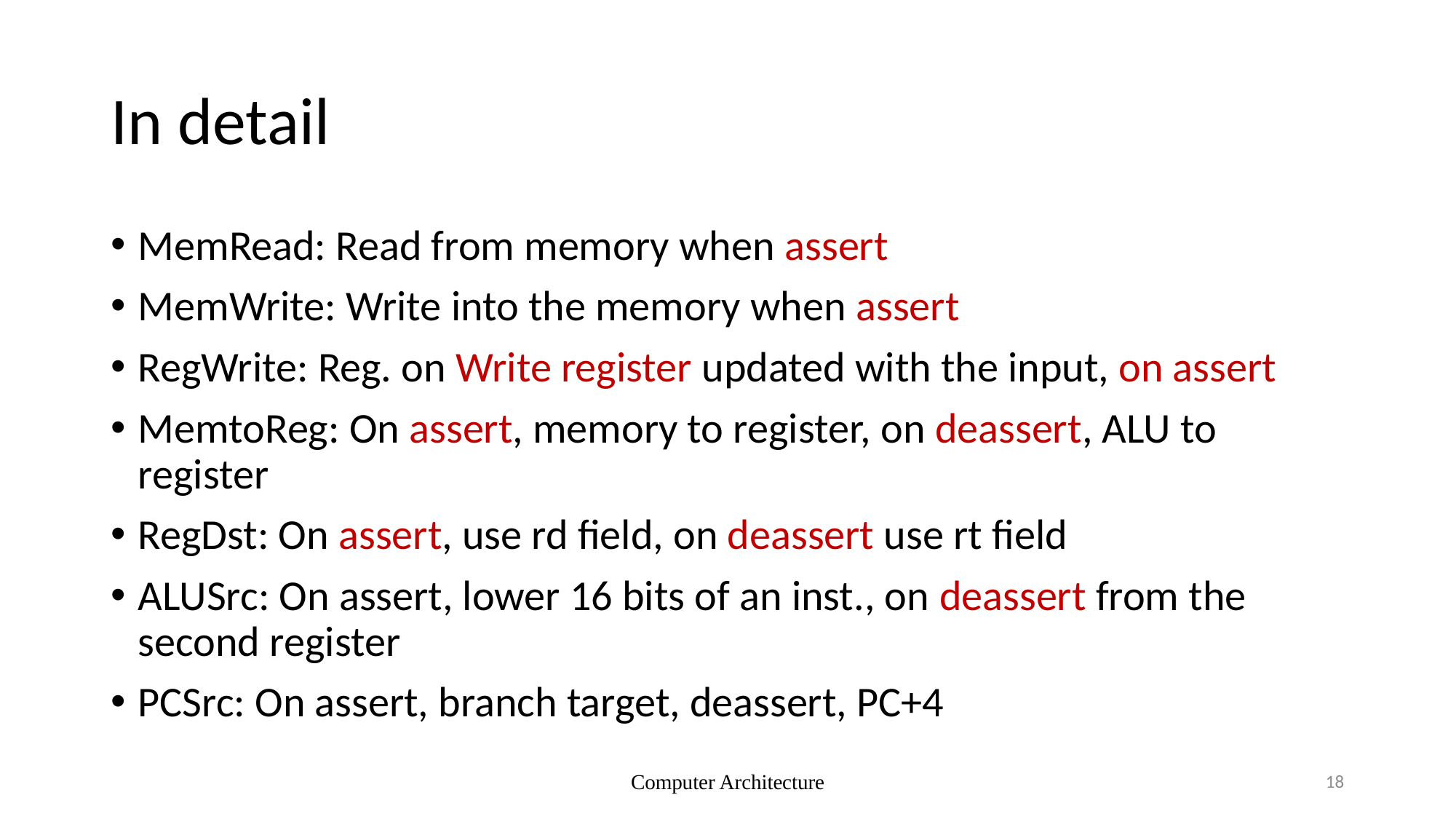

# In detail
MemRead: Read from memory when assert
MemWrite: Write into the memory when assert
RegWrite: Reg. on Write register updated with the input, on assert
MemtoReg: On assert, memory to register, on deassert, ALU to register
RegDst: On assert, use rd field, on deassert use rt field
ALUSrc: On assert, lower 16 bits of an inst., on deassert from the second register
PCSrc: On assert, branch target, deassert, PC+4

Computer Architecture
18